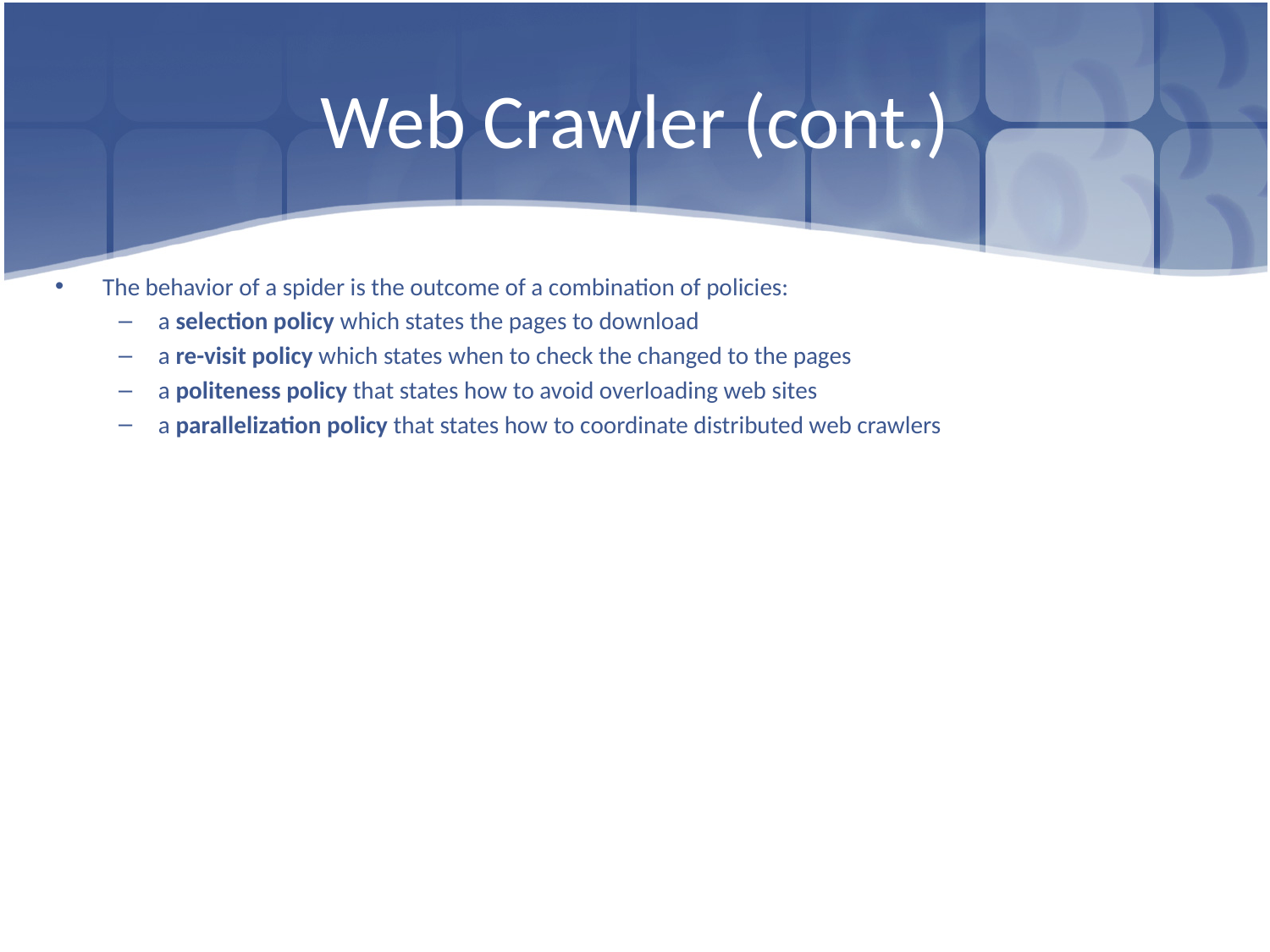

# Web Crawler (cont.)
The behavior of a spider is the outcome of a combination of policies:
a selection policy which states the pages to download
a re-visit policy which states when to check the changed to the pages
a politeness policy that states how to avoid overloading web sites
a parallelization policy that states how to coordinate distributed web crawlers